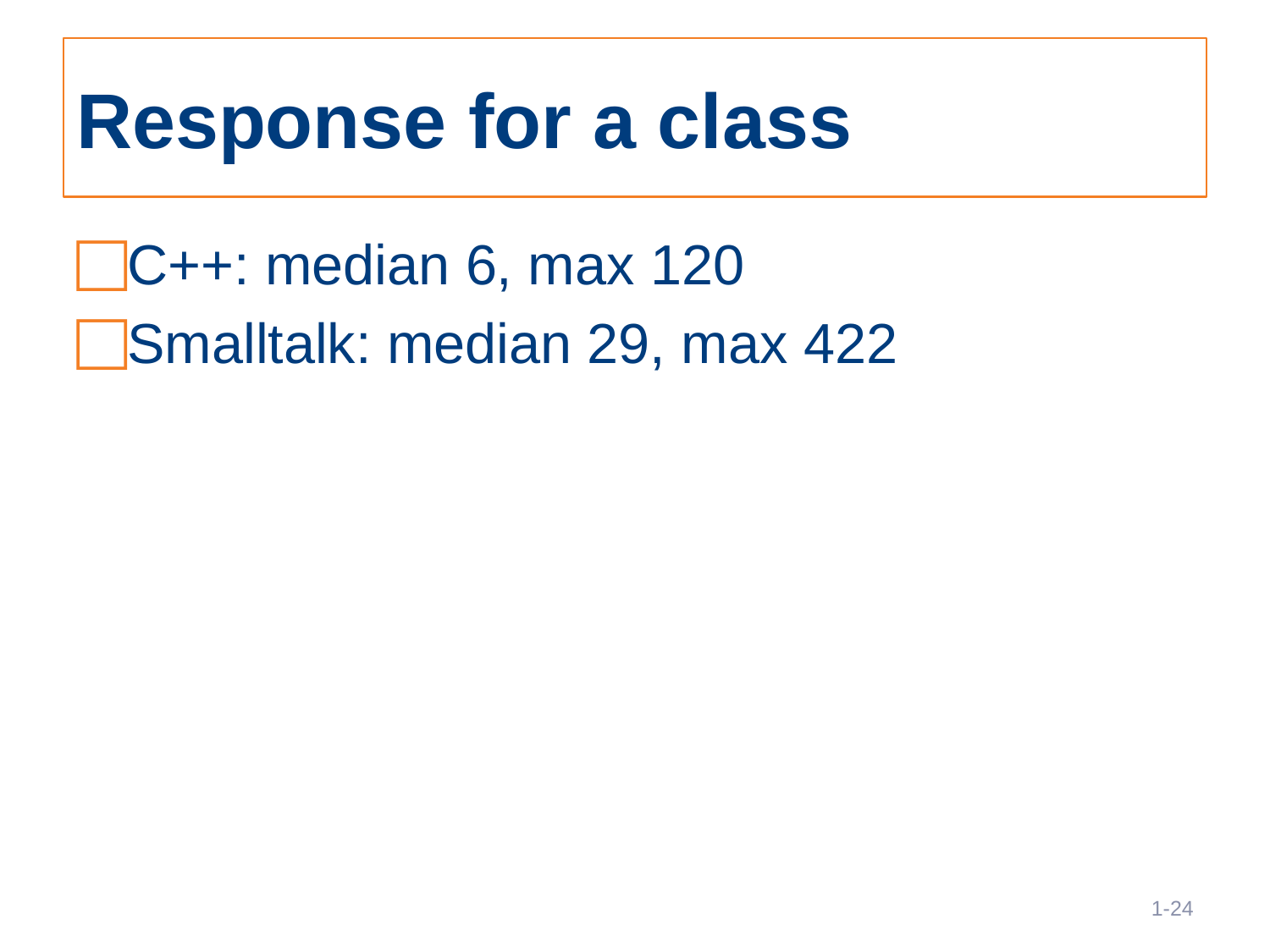

# Response for a class
C++: median 6, max 120
Smalltalk: median 29, max 422
24